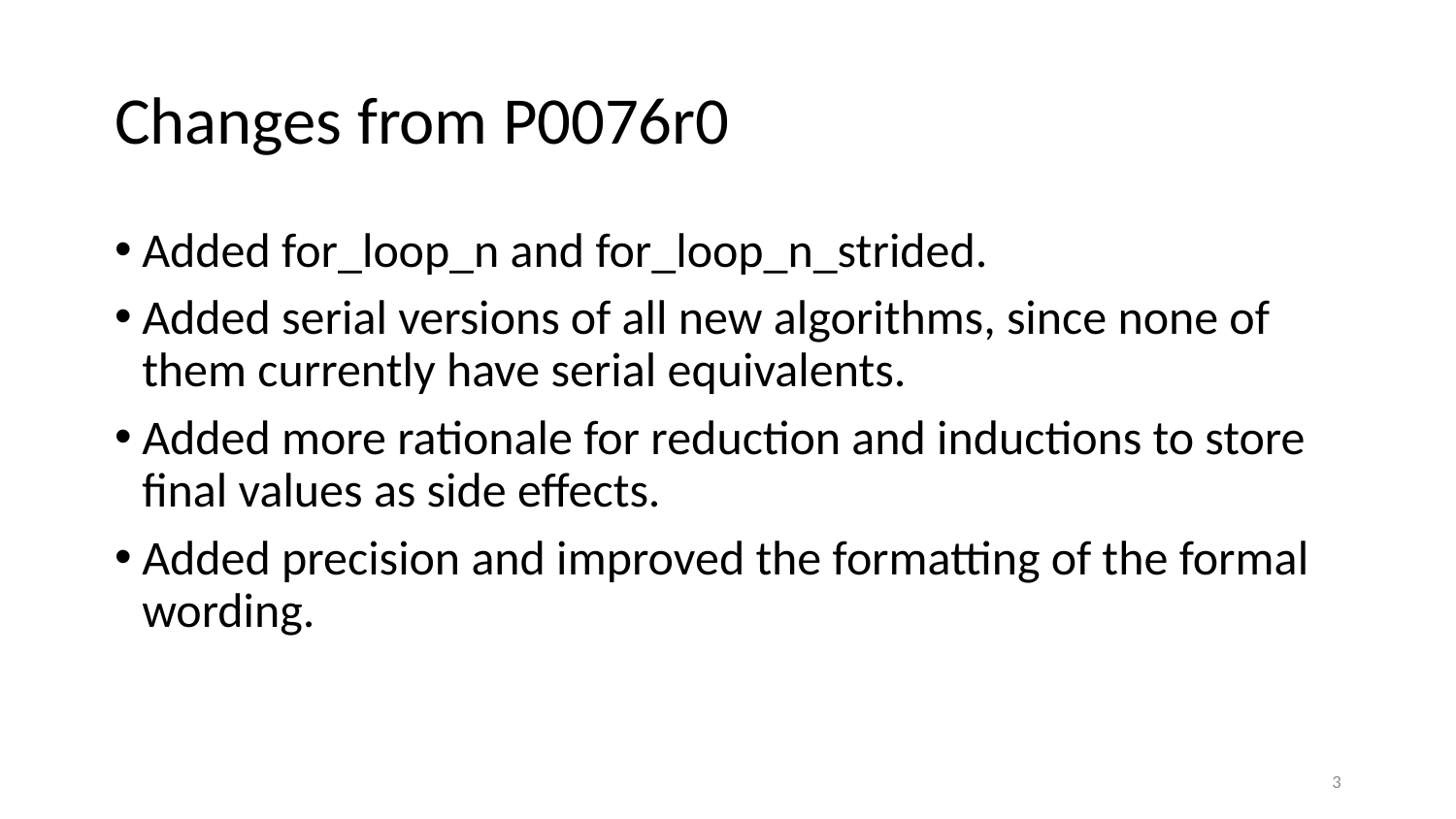

# Changes from P0076r0
Added for_loop_n and for_loop_n_strided.
Added serial versions of all new algorithms, since none of them currently have serial equivalents.
Added more rationale for reduction and inductions to store final values as side effects.
Added precision and improved the formatting of the formal wording.
3